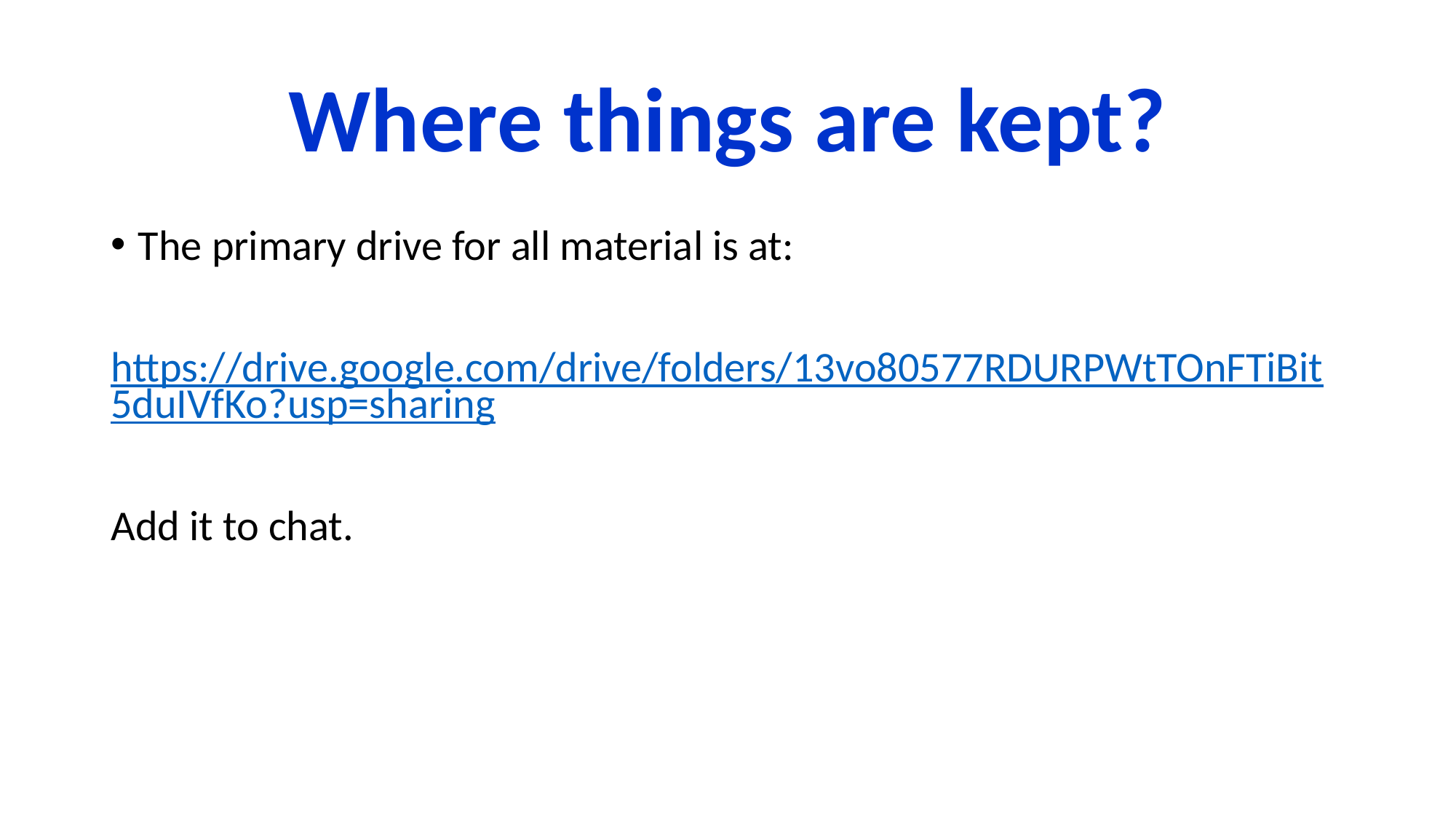

# Where things are kept?
The primary drive for all material is at:

https://drive.google.com/drive/folders/13vo80577RDURPWtTOnFTiBit5duIVfKo?usp=sharing

Add it to chat.